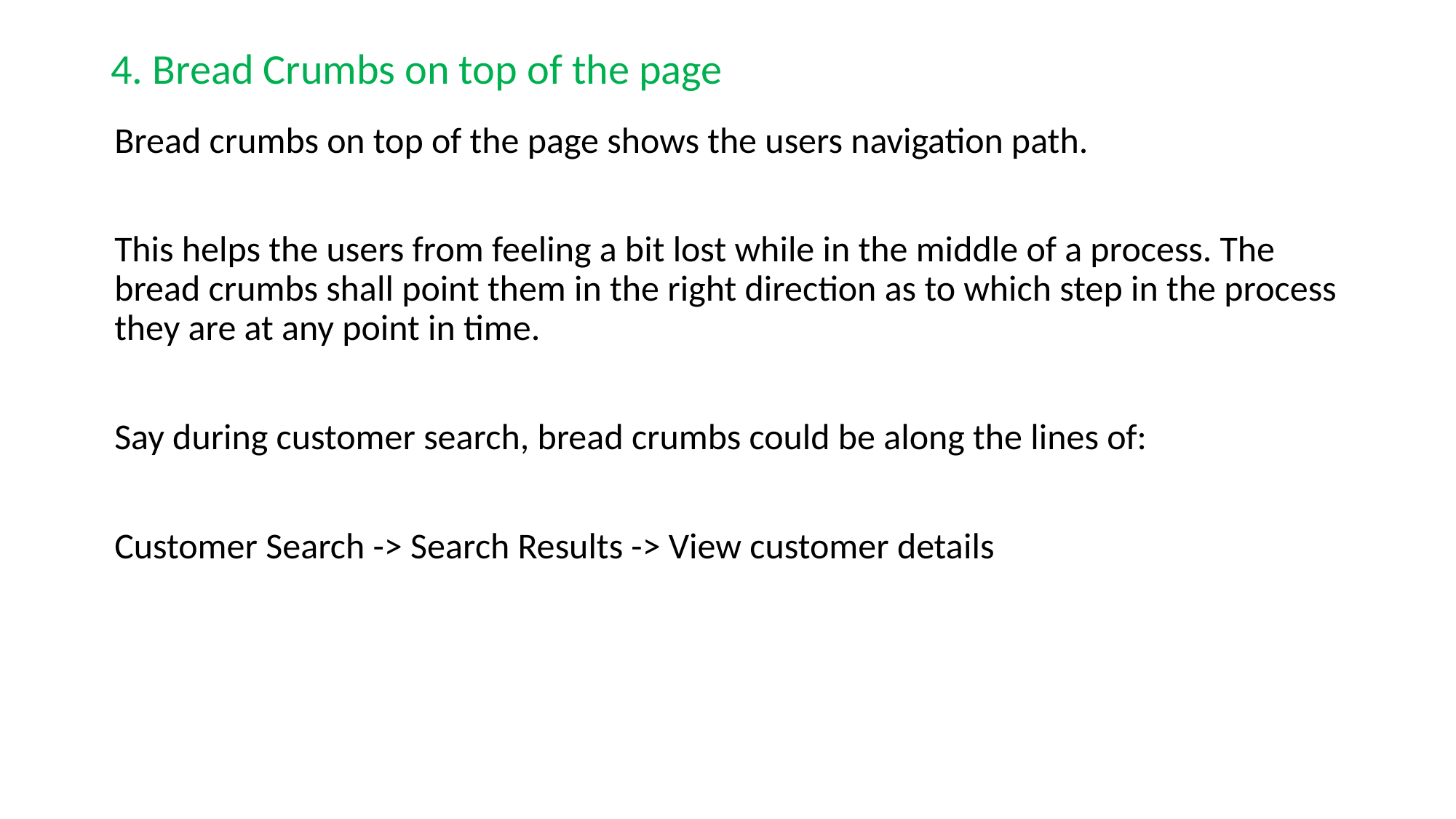

# 4. Bread Crumbs on top of the page
Bread crumbs on top of the page shows the users navigation path.

This helps the users from feeling a bit lost while in the middle of a process. The bread crumbs shall point them in the right direction as to which step in the process they are at any point in time.

Say during customer search, bread crumbs could be along the lines of:

Customer Search -> Search Results -> View customer details